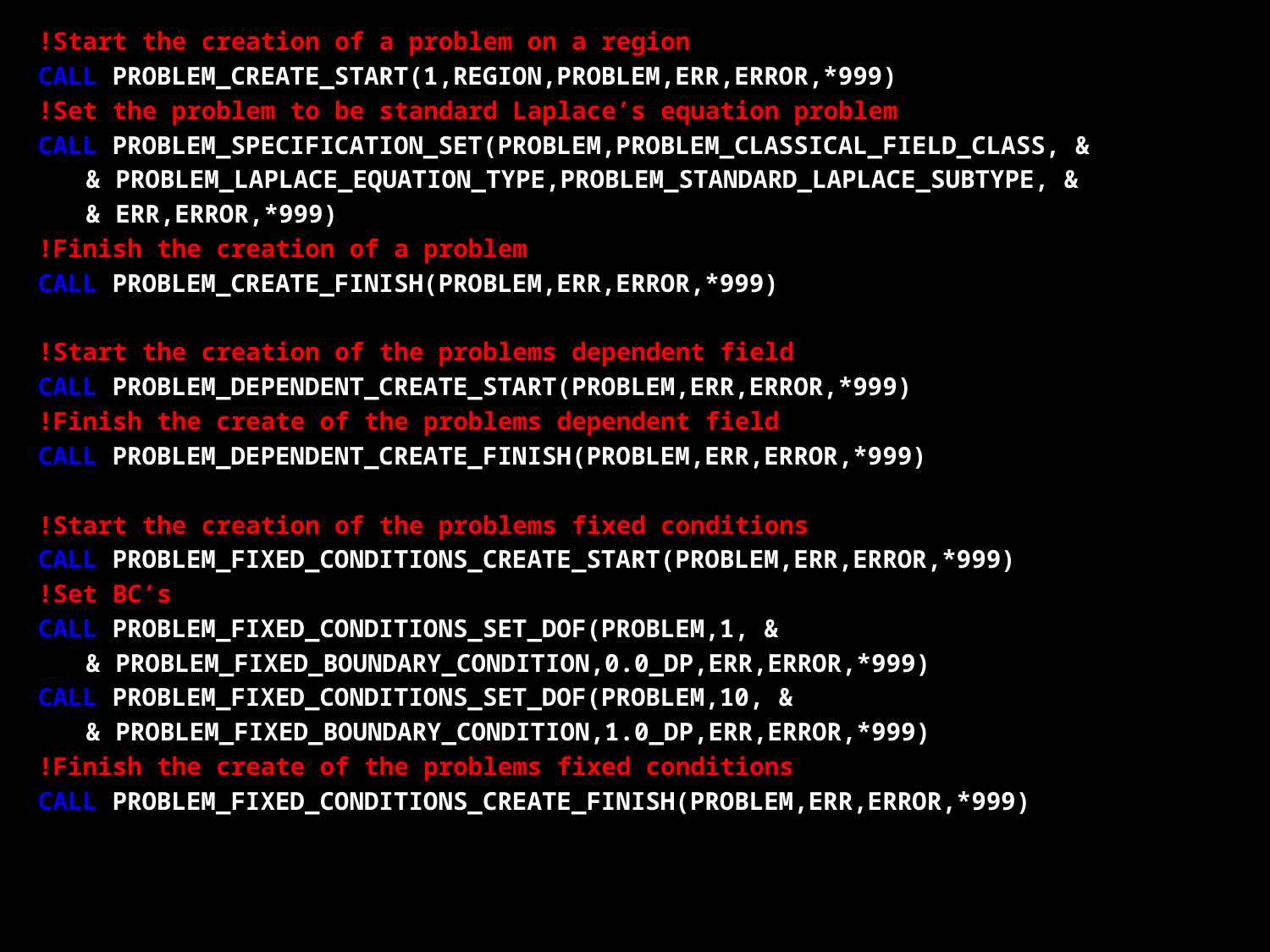

!Start the creation of a problem on a region
CALL PROBLEM_CREATE_START(1,REGION,PROBLEM,ERR,ERROR,*999)
!Set the problem to be standard Laplace’s equation problem
CALL PROBLEM_SPECIFICATION_SET(PROBLEM,PROBLEM_CLASSICAL_FIELD_CLASS, &
	& PROBLEM_LAPLACE_EQUATION_TYPE,PROBLEM_STANDARD_LAPLACE_SUBTYPE, &
	& ERR,ERROR,*999)
!Finish the creation of a problem
CALL PROBLEM_CREATE_FINISH(PROBLEM,ERR,ERROR,*999)

!Start the creation of the problems dependent field
CALL PROBLEM_DEPENDENT_CREATE_START(PROBLEM,ERR,ERROR,*999)
!Finish the create of the problems dependent field
CALL PROBLEM_DEPENDENT_CREATE_FINISH(PROBLEM,ERR,ERROR,*999)

!Start the creation of the problems fixed conditions
CALL PROBLEM_FIXED_CONDITIONS_CREATE_START(PROBLEM,ERR,ERROR,*999)
!Set BC’s
CALL PROBLEM_FIXED_CONDITIONS_SET_DOF(PROBLEM,1, &
	& PROBLEM_FIXED_BOUNDARY_CONDITION,0.0_DP,ERR,ERROR,*999)
CALL PROBLEM_FIXED_CONDITIONS_SET_DOF(PROBLEM,10, &
	& PROBLEM_FIXED_BOUNDARY_CONDITION,1.0_DP,ERR,ERROR,*999)
!Finish the create of the problems fixed conditions
CALL PROBLEM_FIXED_CONDITIONS_CREATE_FINISH(PROBLEM,ERR,ERROR,*999)